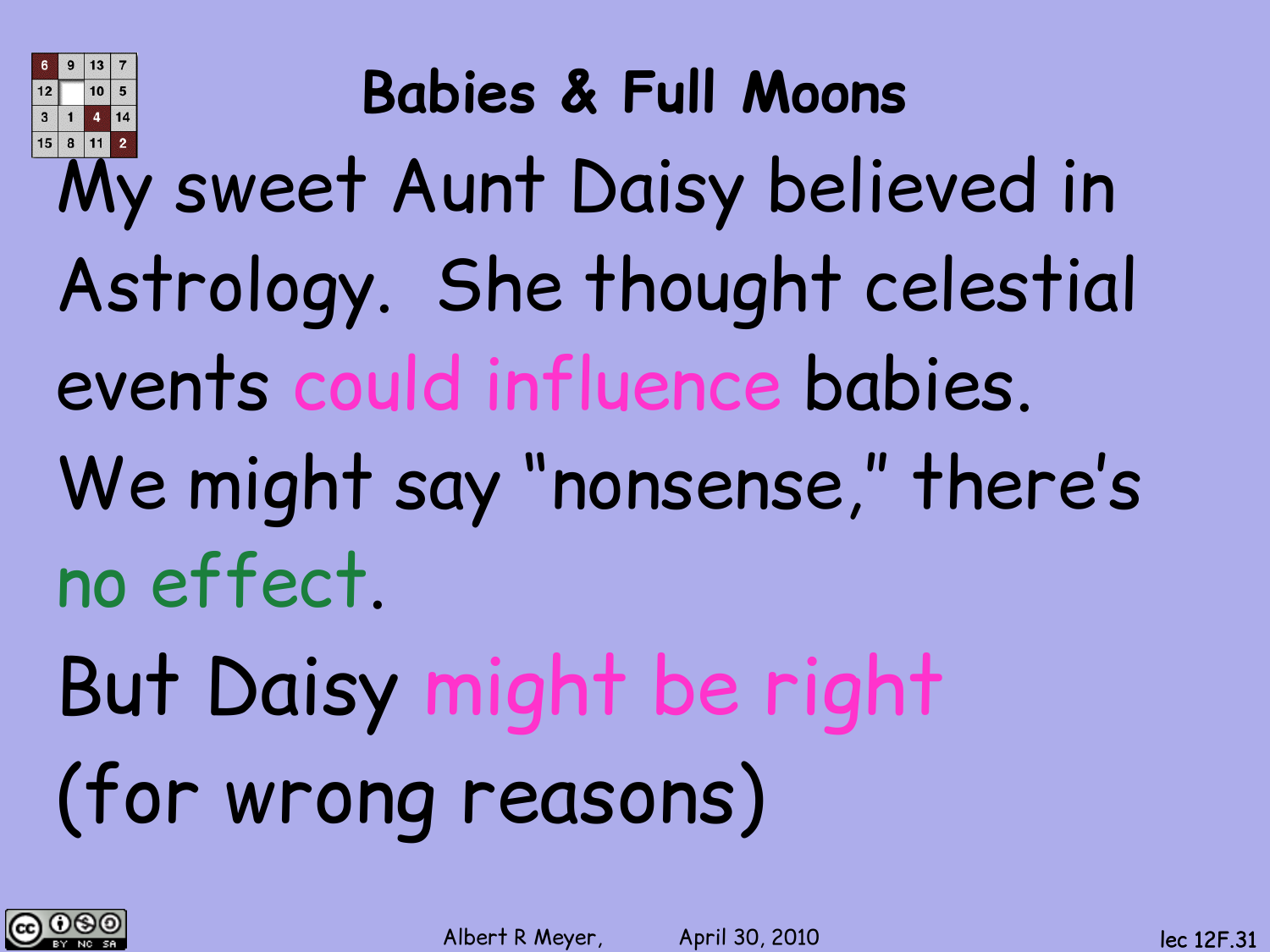

# Babies & Full Moons
My sweet Aunt Daisy believed in
Astrology.  She thought celestial
events could influence babies.
We might say “nonsense,” there’s
no effect.
But Daisy might be right
(for wrong reasons)
lec 12F.31
lec 12F.31